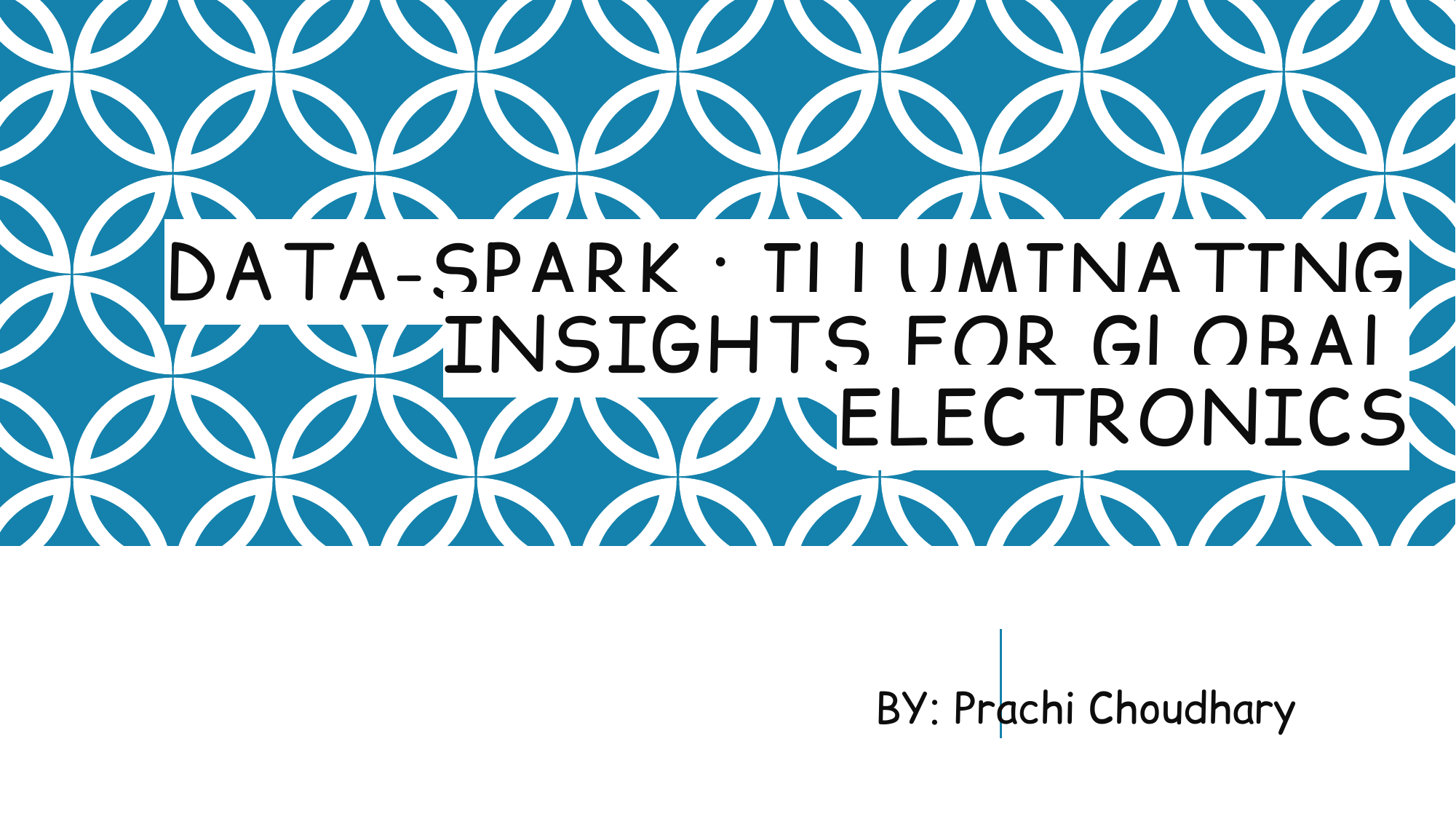

# Data-Spark : Illuminating Insights for Global Electronics

BY: Prachi Choudhary